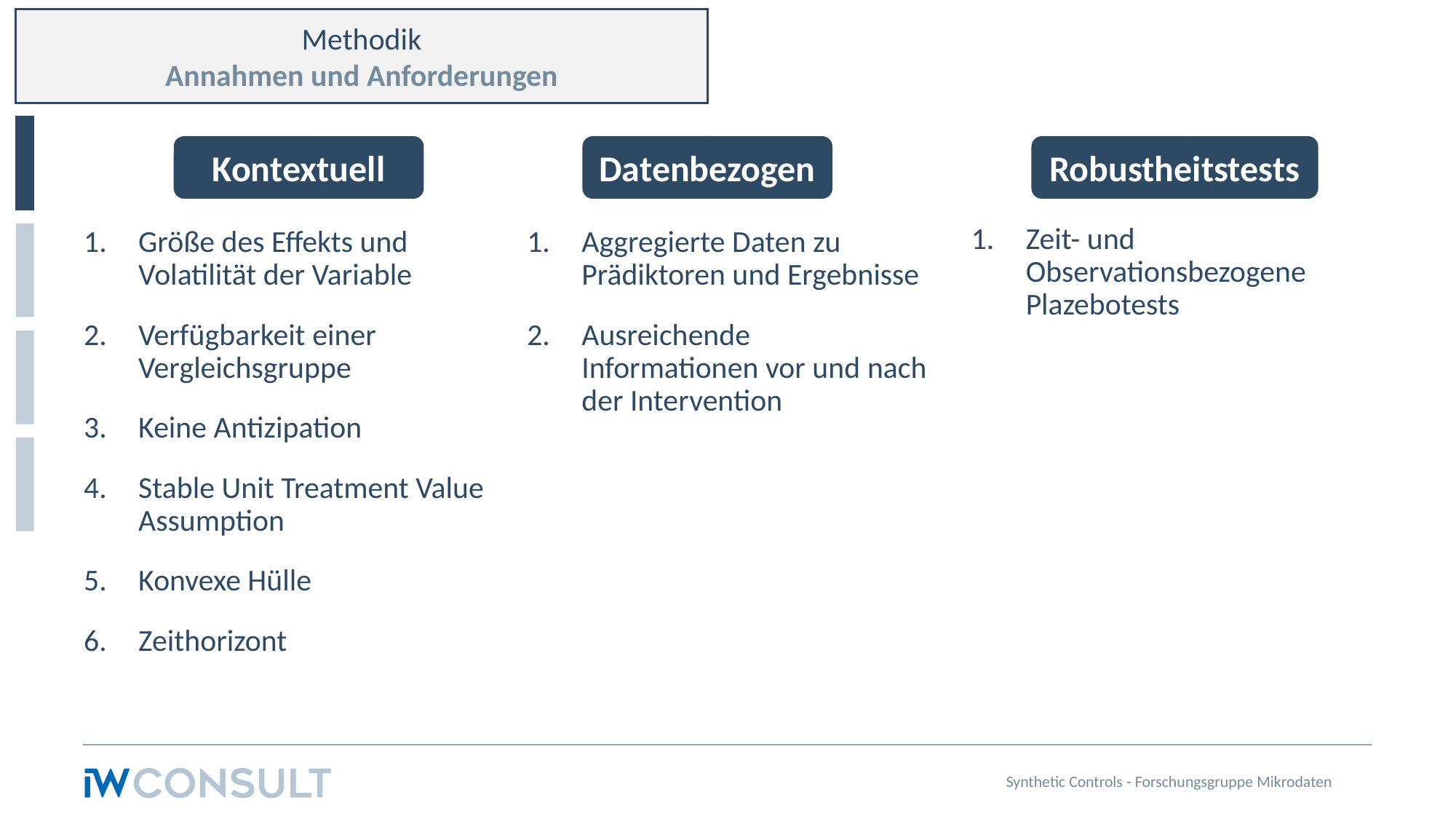

Methodik
Annahmen und Anforderungen

Robustheitstests
Kontextuell
Datenbezogen
Zeit- und Observationsbezogene Plazebotests

Größe des Effekts und Volatilität der Variable
Verfügbarkeit einer Vergleichsgruppe
Keine Antizipation
Stable Unit Treatment Value Assumption
Konvexe Hülle
Zeithorizont

Aggregierte Daten zu Prädiktoren und Ergebnisse
Ausreichende Informationen vor und nach der Intervention

Synthetic Controls - Forschungsgruppe Mikrodaten